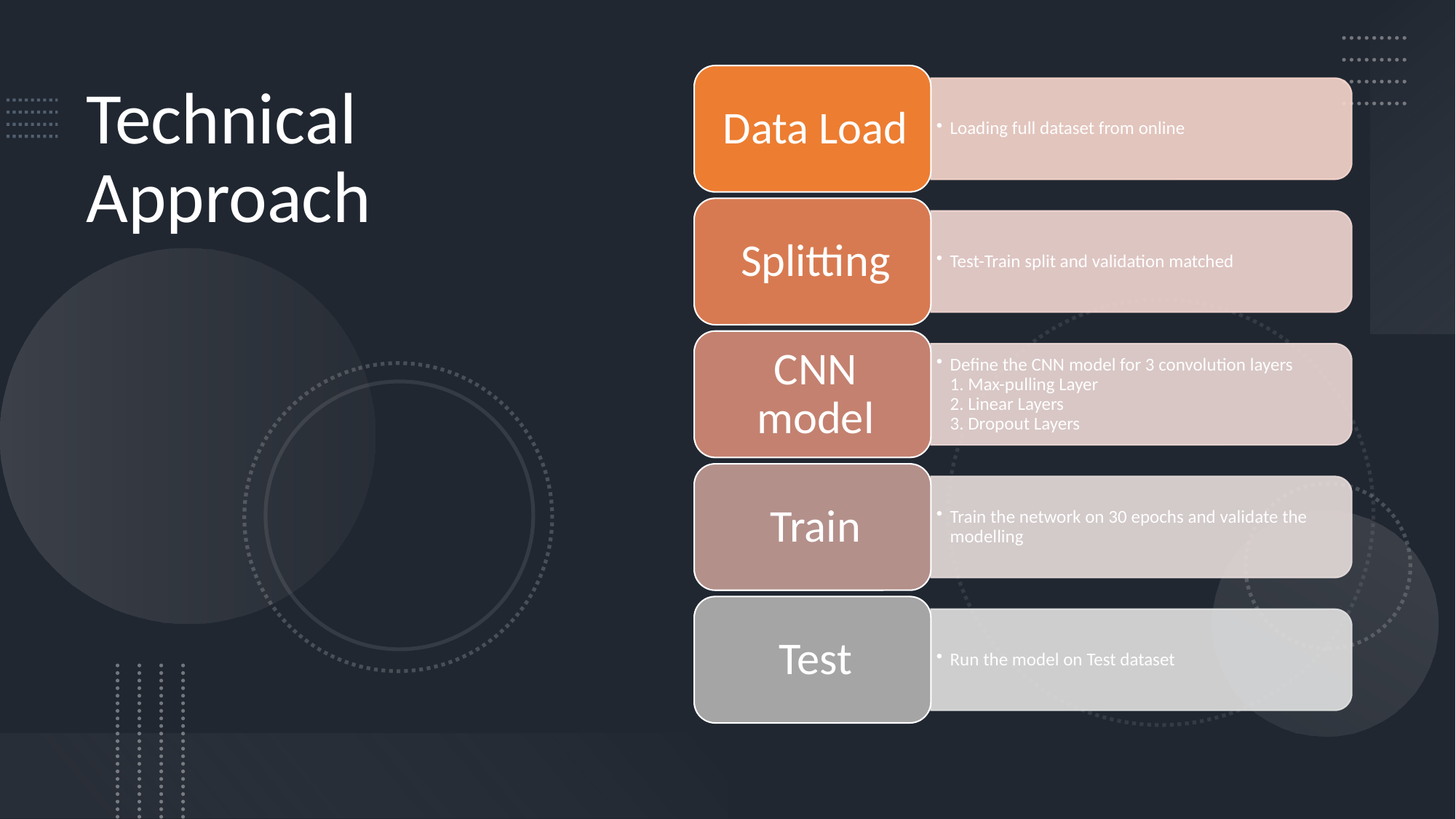

Loading full dataset from online
Data Load
Test-Train split and validation matched
Splitting
Define the CNN model for 3 convolution layers
1. Max-pulling Layer
2. Linear Layers
3. Dropout Layers
CNN model
Train the network on 30 epochs and validate the modelling
Train
Run the model on Test dataset
Test
# Technical Approach